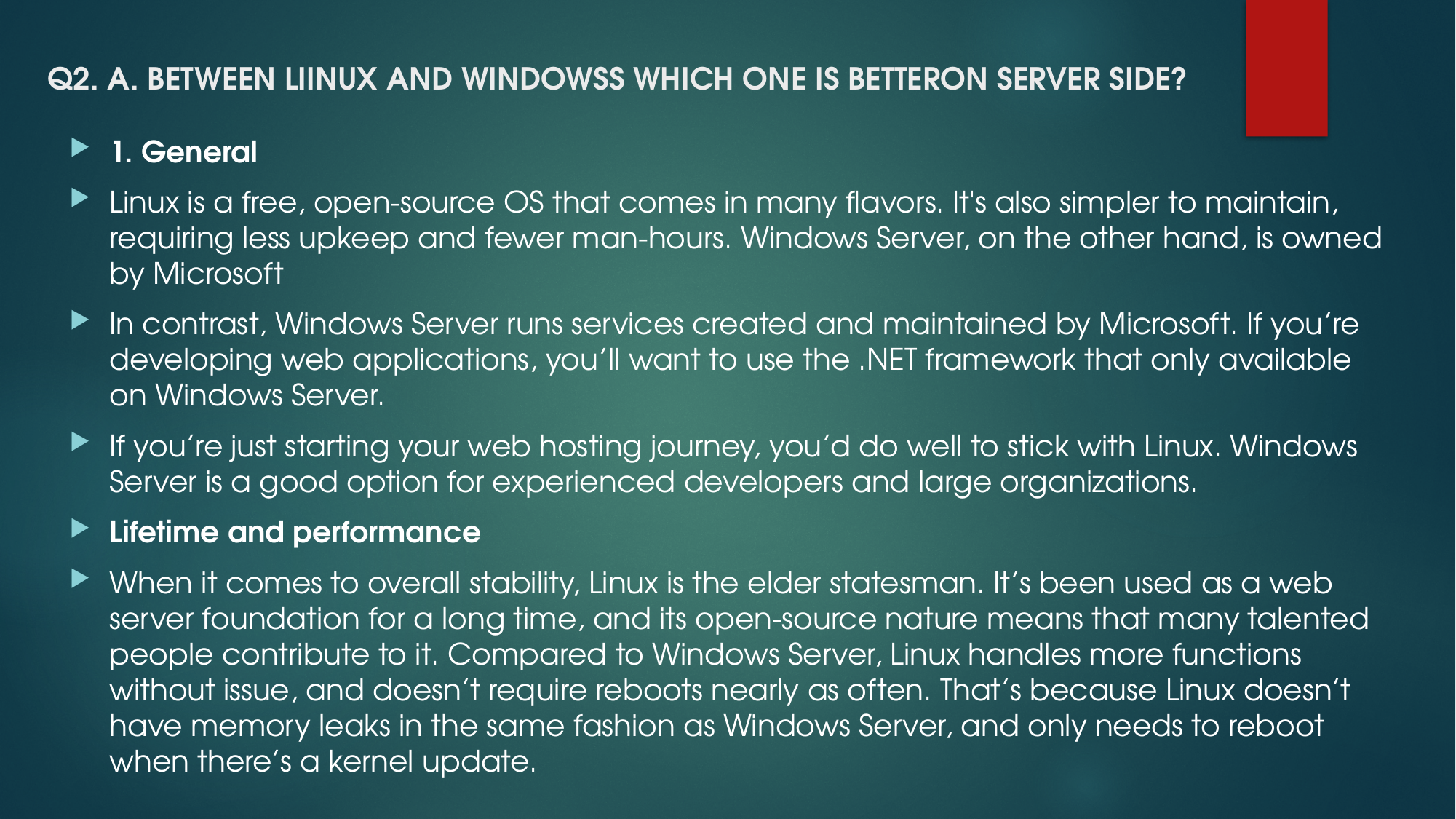

# Q2. A. BETWEEN LIINUX AND WINDOWSS WHICH ONE IS BETTERON SERVER SIDE?
1. General
Linux is a free, open-source OS that comes in many flavors. It's also simpler to maintain, requiring less upkeep and fewer man-hours. Windows Server, on the other hand, is owned by Microsoft
In contrast, Windows Server runs services created and maintained by Microsoft. If you’re developing web applications, you’ll want to use the .NET framework that only available on Windows Server.
If you’re just starting your web hosting journey, you’d do well to stick with Linux. Windows Server is a good option for experienced developers and large organizations.
Lifetime and performance
When it comes to overall stability, Linux is the elder statesman. It’s been used as a web server foundation for a long time, and its open-source nature means that many talented people contribute to it. Compared to Windows Server, Linux handles more functions without issue, and doesn’t require reboots nearly as often. That’s because Linux doesn’t have memory leaks in the same fashion as Windows Server, and only needs to reboot when there’s a kernel update.